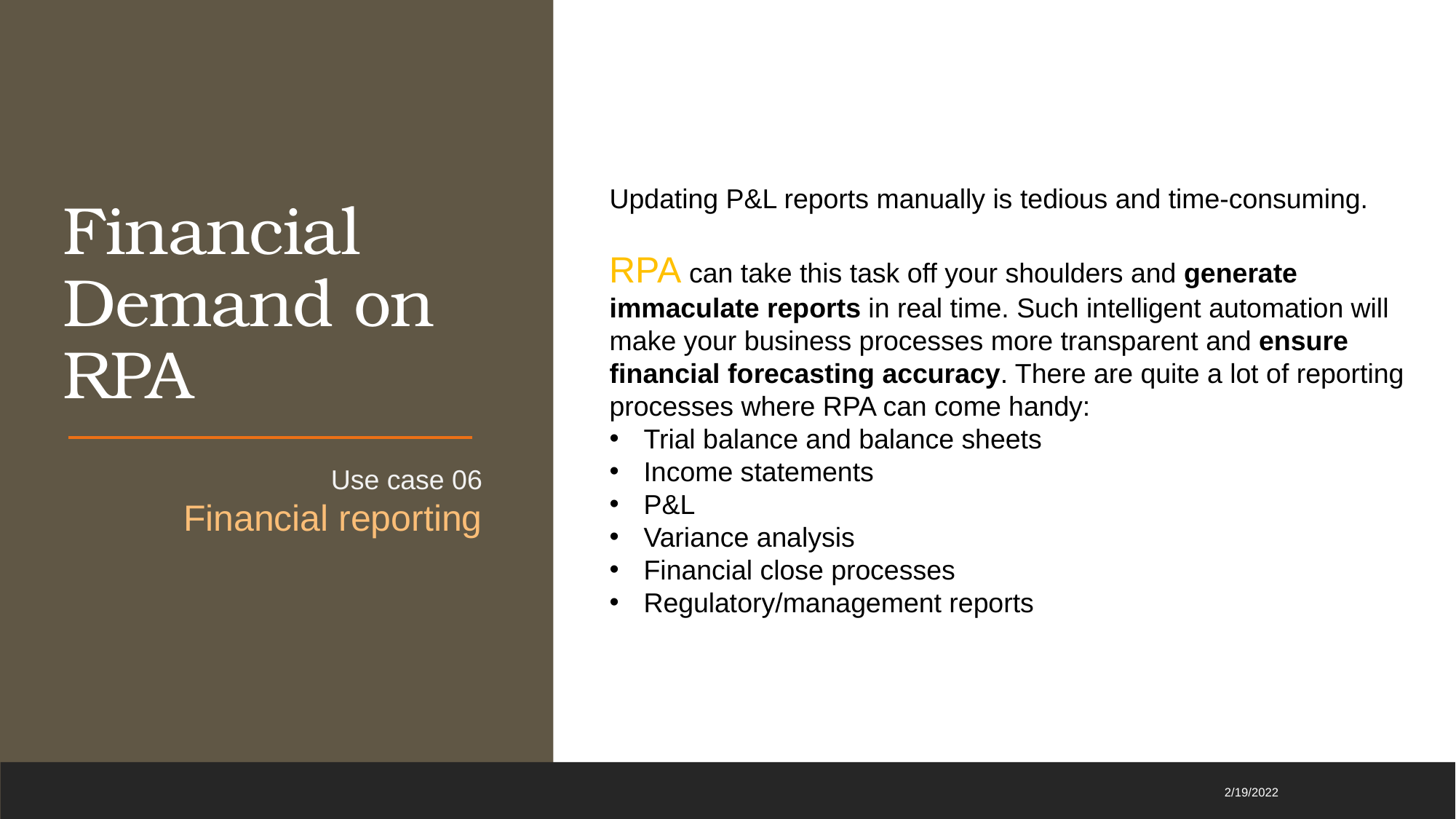

# Financial Demand on RPA
Updating P&L reports manually is tedious and time-consuming.

RPA can take this task off your shoulders and generate immaculate reports in real time. Such intelligent automation will make your business processes more transparent and ensure financial forecasting accuracy. There are quite a lot of reporting processes where RPA can come handy:
Trial balance and balance sheets
Income statements
P&L
Variance analysis
Financial close processes
Regulatory/management reports
Use case 06
Financial reporting

2/19/2022
8